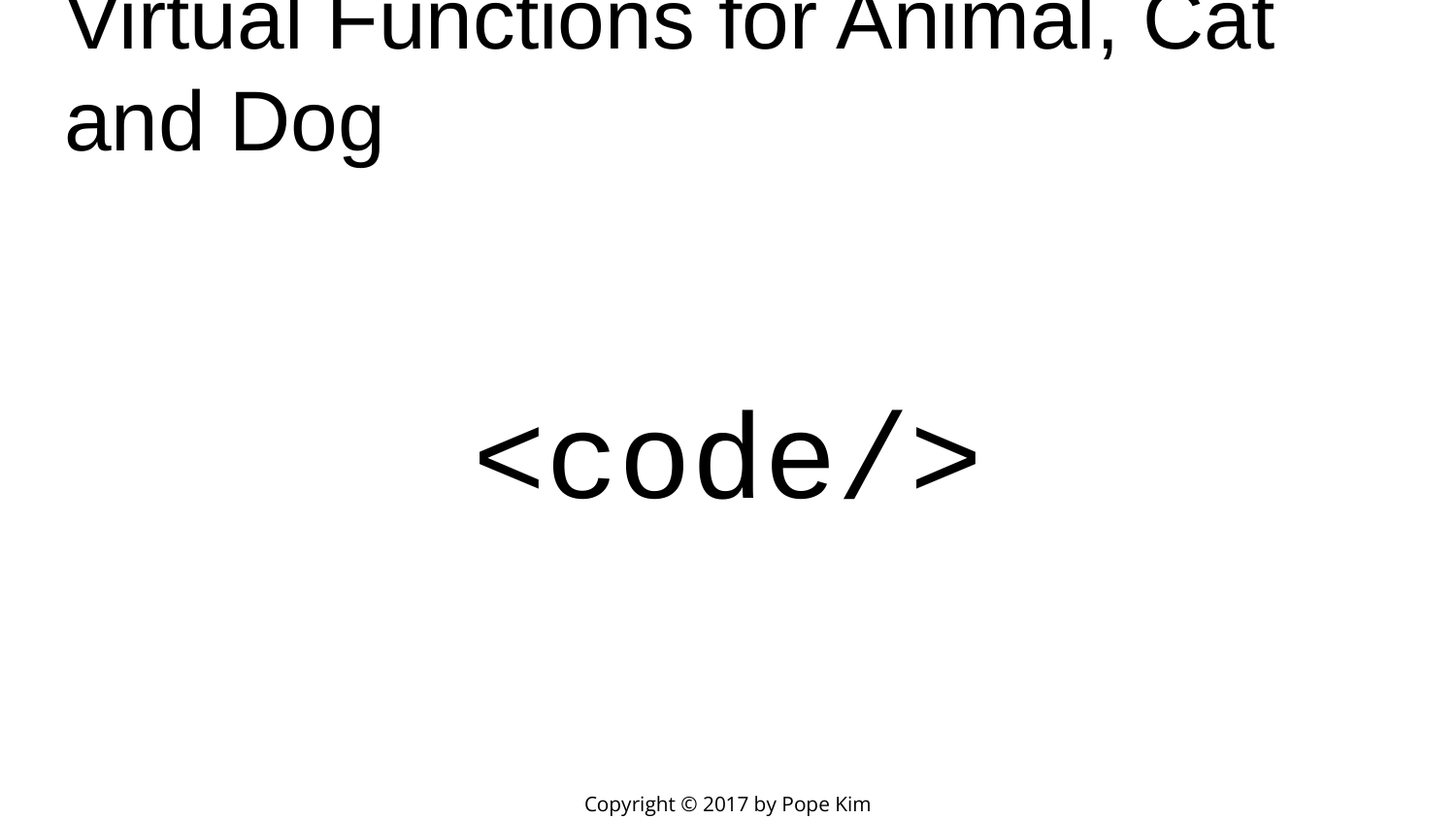

# Virtual Functions for Animal, Cat and Dog